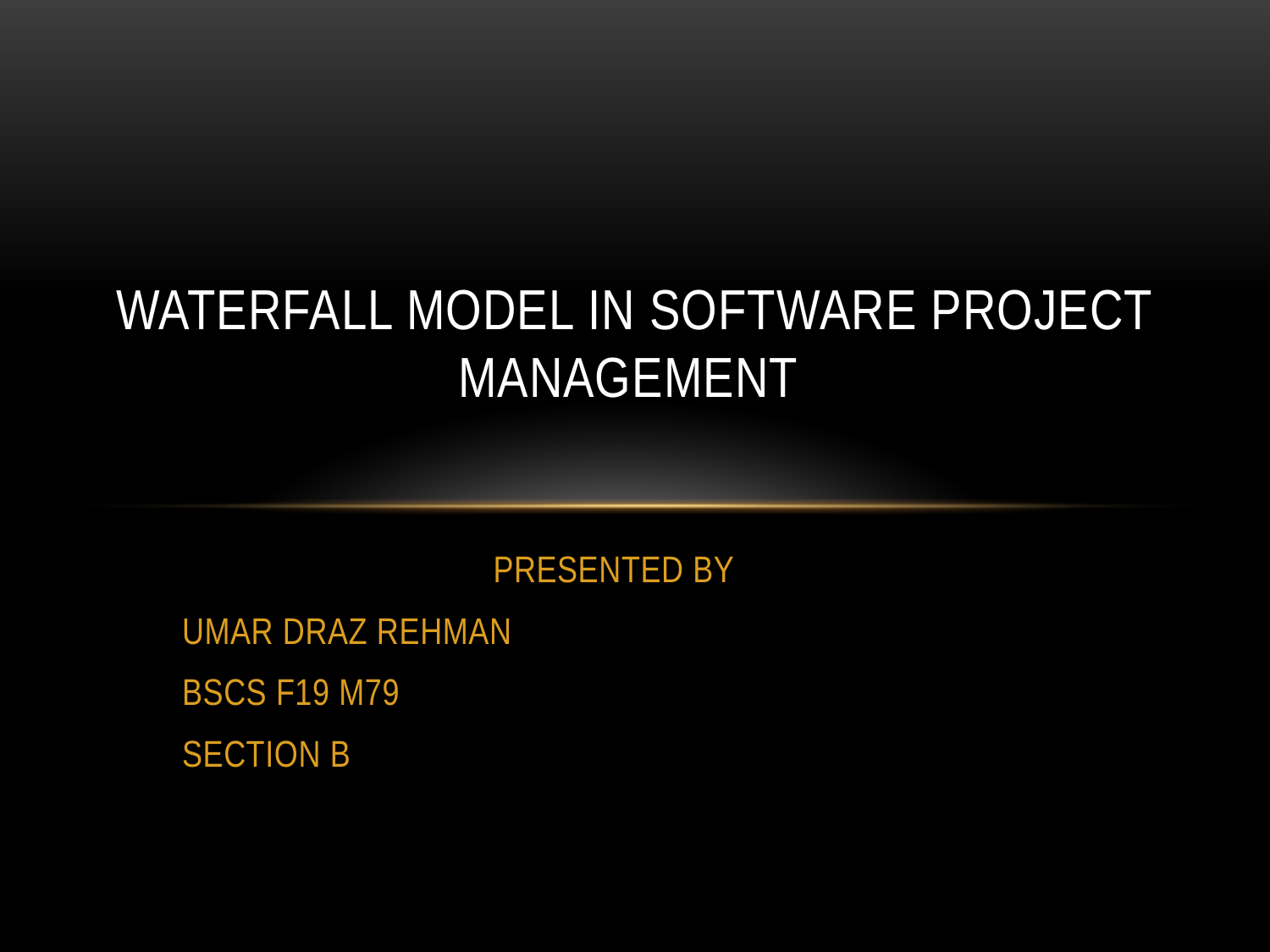

# WATERFALL MODEL IN SOFTWARE PROJECT MANAGEMENT
PRESENTED BY
UMAR DRAZ REHMAN
BSCS F19 M79
SECTION B